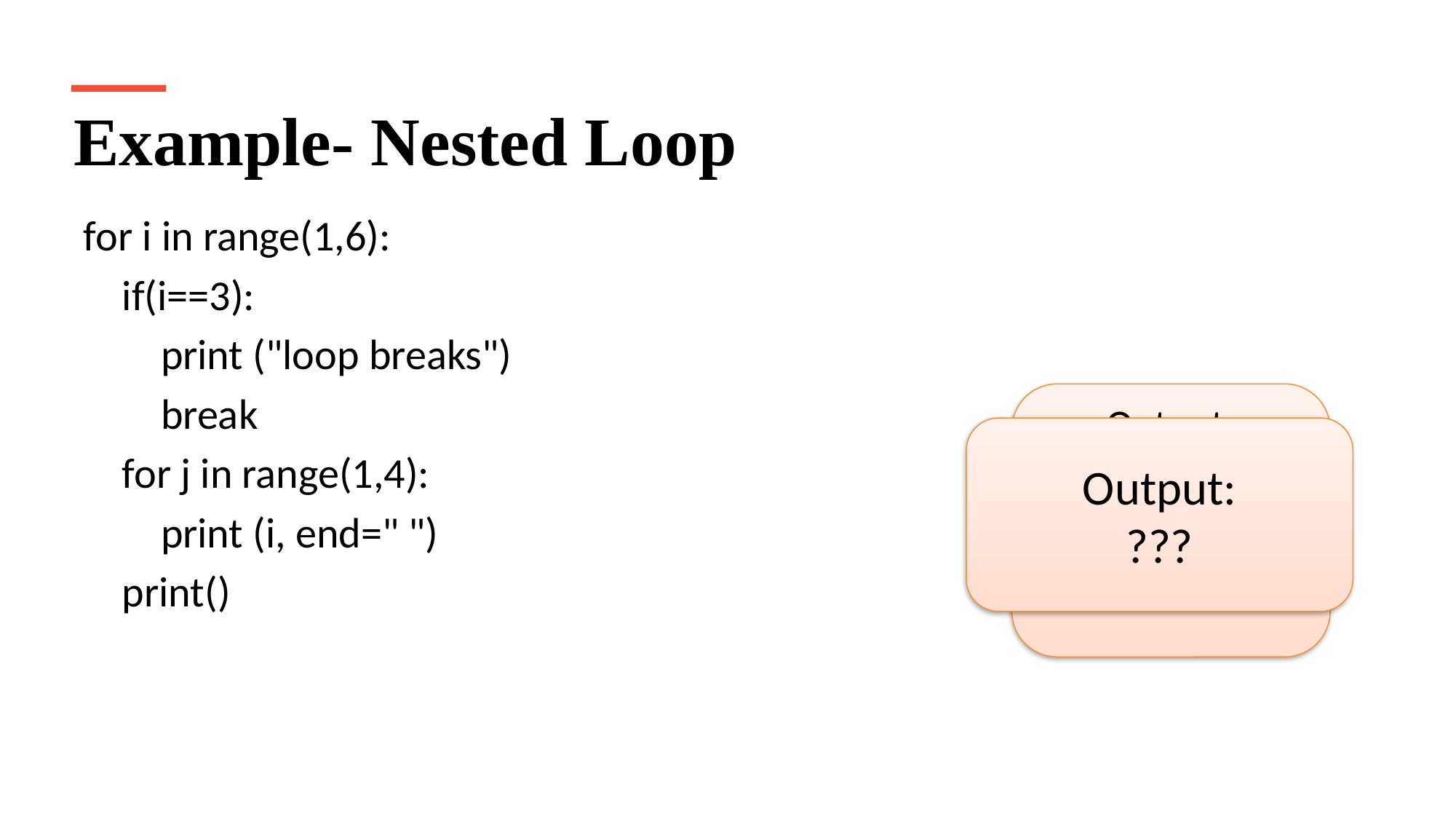

Example- Nested Loop
for i in range(1,6):
    if(i==3):
        print ("loop breaks")
        break
    for j in range(1,4):
        print (i, end=" ")
    print()
Output:
1 1 1
2 2 2
loop breaks

Output:
???